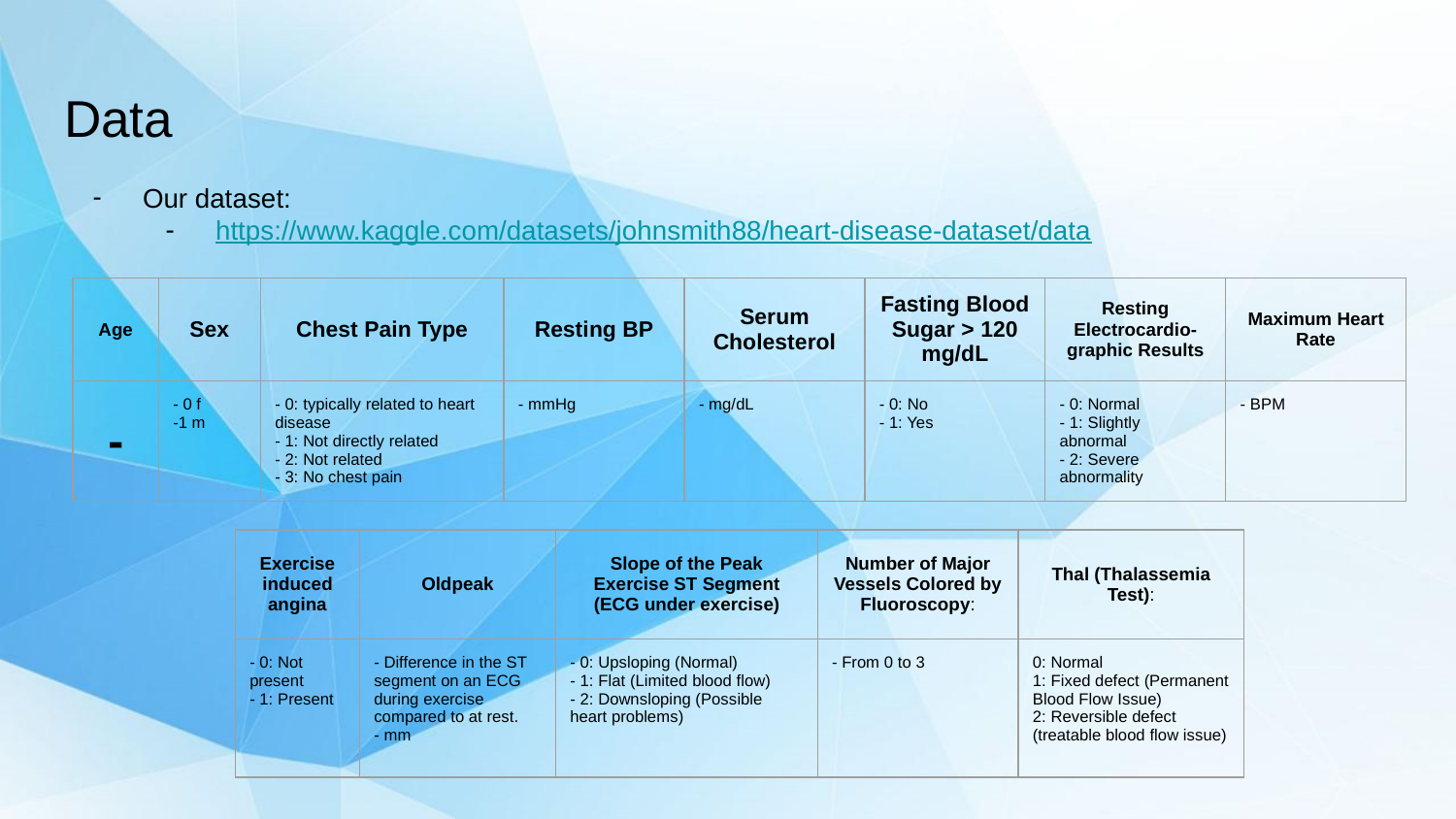

# Data
Our dataset:
https://www.kaggle.com/datasets/johnsmith88/heart-disease-dataset/data

| Age | Sex | Chest Pain Type | Resting BP | Serum Cholesterol | Fasting Blood Sugar > 120 mg/dL | Resting Electrocardio- graphic Results | Maximum Heart Rate |
| --- | --- | --- | --- | --- | --- | --- | --- |
| - | - 0 f -1 m | - 0: typically related to heart disease - 1: Not directly related - 2: Not related - 3: No chest pain | - mmHg | - mg/dL | - 0: No - 1: Yes | - 0: Normal - 1: Slightly abnormal - 2: Severe abnormality | - BPM |
| Exercise induced angina | Oldpeak | Slope of the Peak Exercise ST Segment (ECG under exercise) | Number of Major Vessels Colored by Fluoroscopy: | Thal (Thalassemia Test): |
| --- | --- | --- | --- | --- |
| - 0: Not present - 1: Present | - Difference in the ST segment on an ECG during exercise compared to at rest. - mm | - 0: Upsloping (Normal) - 1: Flat (Limited blood flow) - 2: Downsloping (Possible heart problems) | - From 0 to 3 | 0: Normal 1: Fixed defect (Permanent Blood Flow Issue) 2: Reversible defect (treatable blood flow issue) |